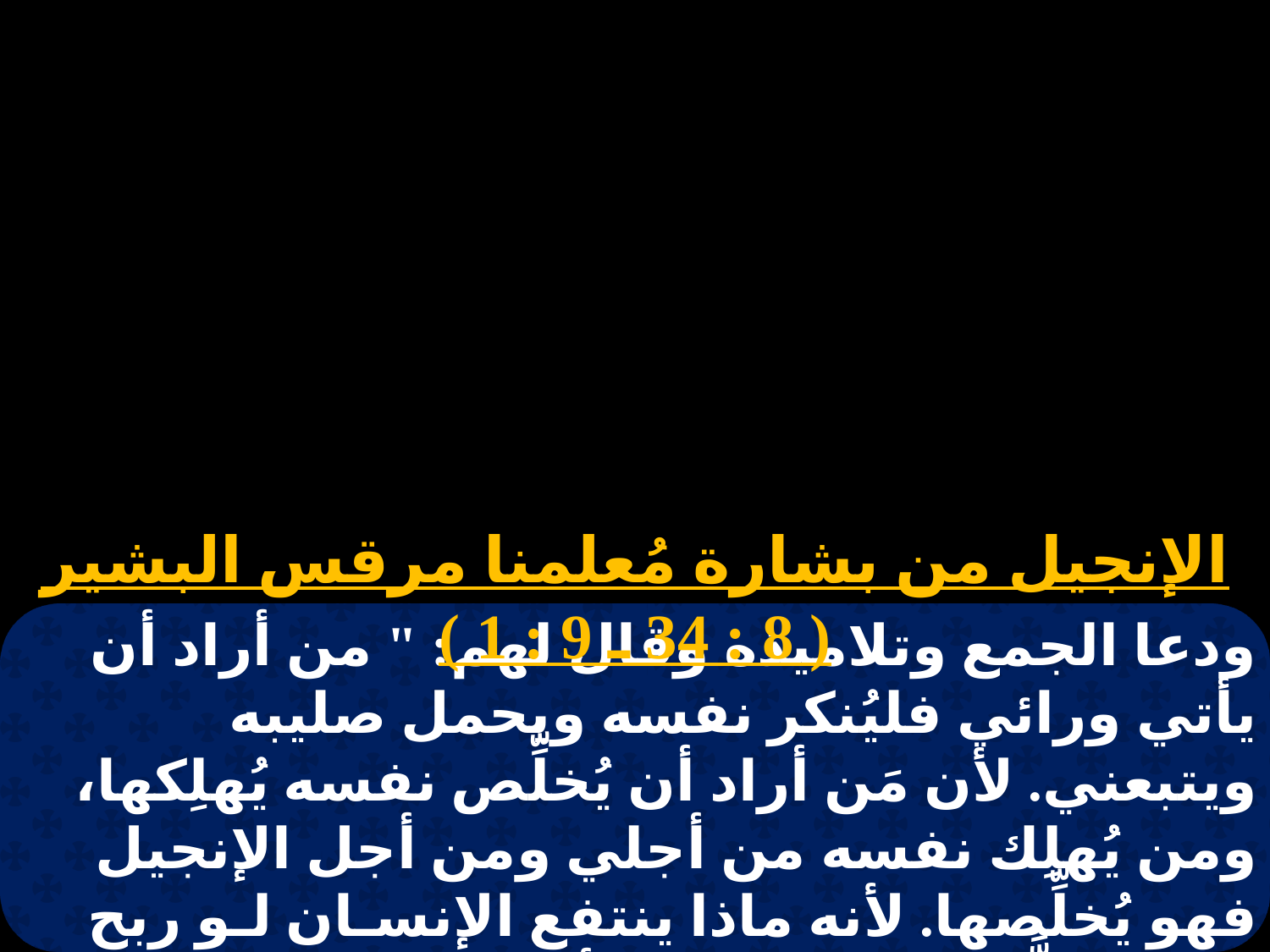

الإنجيل من بشارة مُعلمنا مرقس البشير ( 8 : 34 ـ 9 : 1 )
ودعا الجمع وتلاميذه وقال لهم: " من أراد أن يأتي ورائي فليُنكر نفسه ويحمل صليبه ويتبعني. لأن مَن أراد أن يُخلِّص نفسه يُهلِكها، ومن يُهلِك نفسه من أجلي ومن أجل الإنجيل فهو يُخلِّصها. لأنه ماذا ينتفع الإنسـان لـو ربح العالم كلَّه وخسر نفسه؟ أو ماذا يُعطِي الإنسان فداءً عن نفسه؟